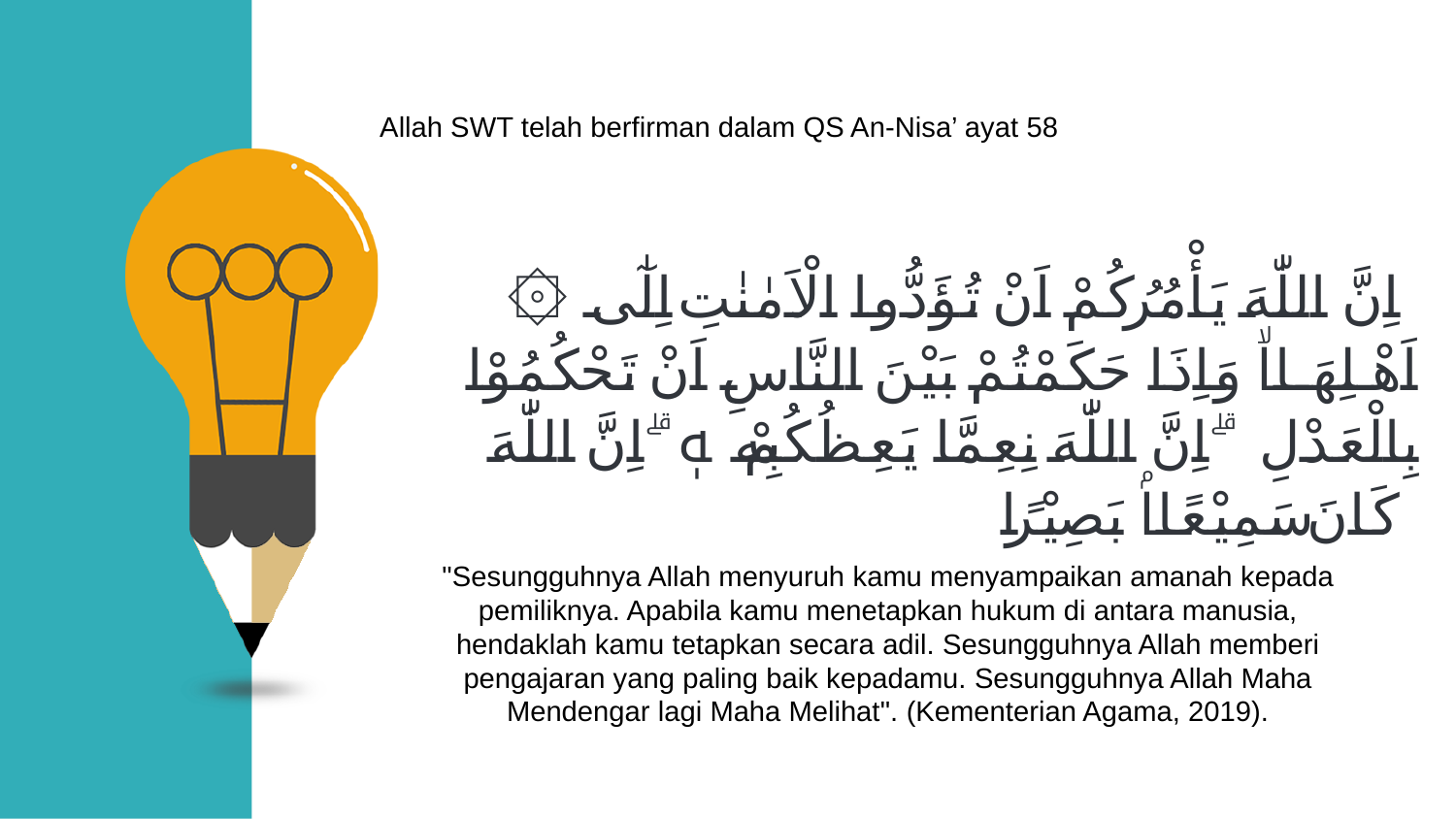

Allah SWT telah berfirman dalam QS An-Nisa’ ayat 58
۞ اِنَّ اللّٰهَ يَأْمُرُكُمْ اَنْ تُؤَدُّوا الْاَمٰنٰتِ اِلٰٓى اَهْلِهَاۙ وَاِذَا حَكَمْتُمْ بَيْنَ النَّاسِ اَنْ تَحْكُمُوْا بِالْعَدْلِ ۗ اِنَّ اللّٰهَ نِعِمَّا يَعِظُكُمْ بِهٖ ۗ اِنَّ اللّٰهَ كَانَ سَمِيْعًاۢ بَصِيْرًا
"Sesungguhnya Allah menyuruh kamu menyampaikan amanah kepada pemiliknya. Apabila kamu menetapkan hukum di antara manusia, hendaklah kamu tetapkan secara adil. Sesungguhnya Allah memberi pengajaran yang paling baik kepadamu. Sesungguhnya Allah Maha Mendengar lagi Maha Melihat". (Kementerian Agama, 2019).